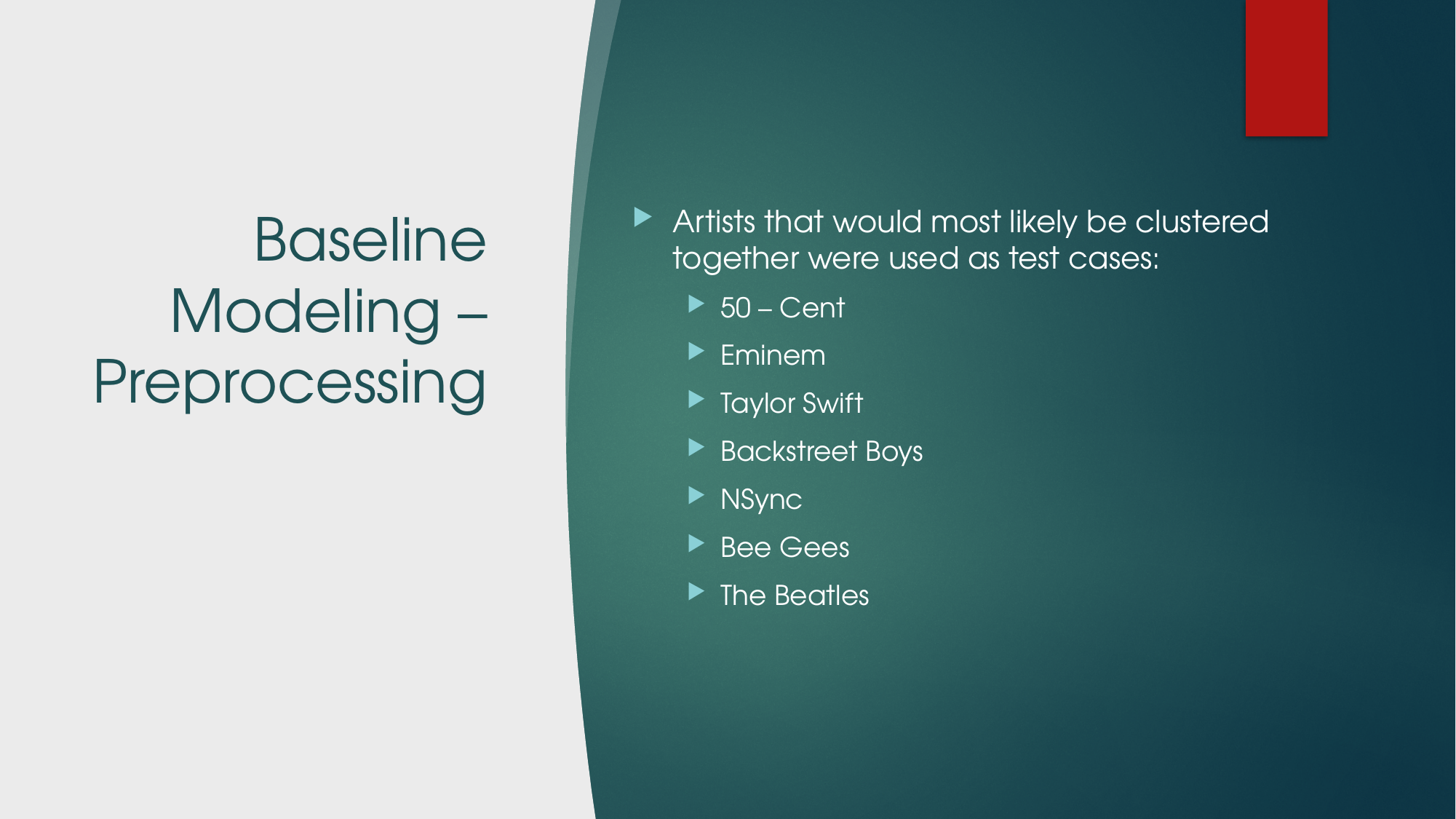

# Baseline Modeling – Preprocessing
Artists that would most likely be clustered together were used as test cases:
50 – Cent
Eminem
Taylor Swift
Backstreet Boys
NSync
Bee Gees
The Beatles